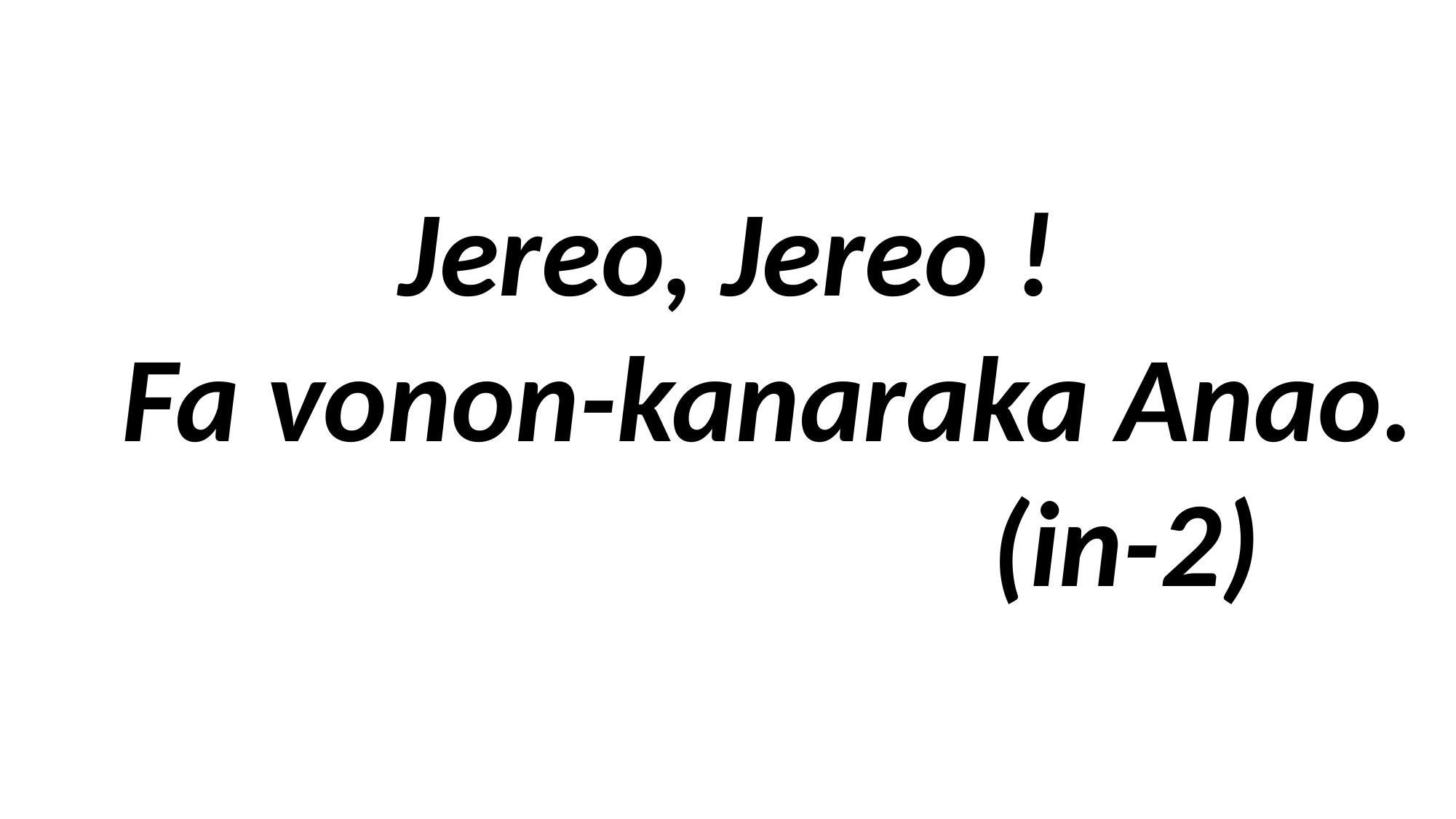

Jereo, Jereo !
   Fa vonon-kanaraka Anao.
                             (in-2)